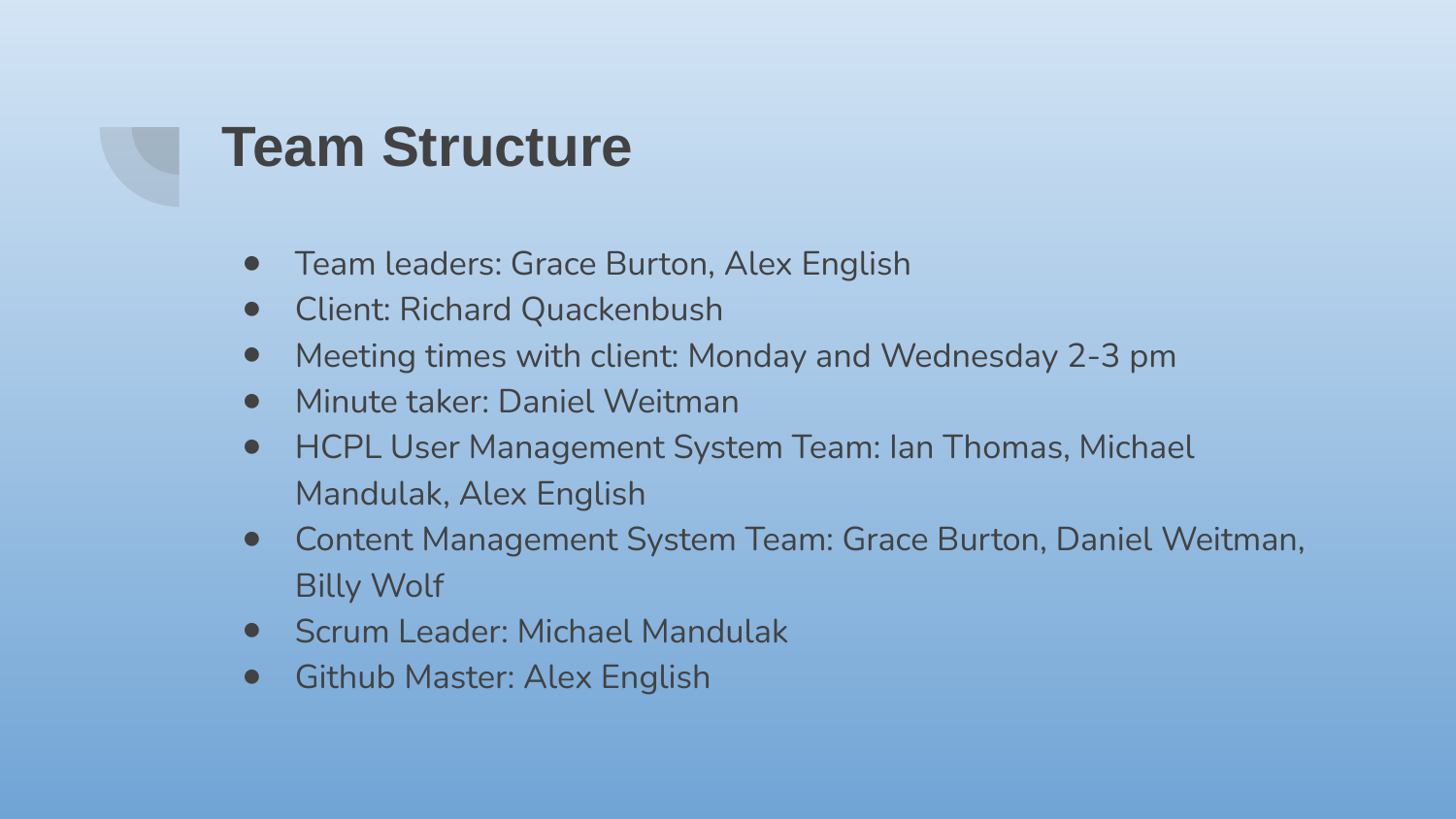

# Team Structure
Team leaders: Grace Burton, Alex English
Client: Richard Quackenbush
Meeting times with client: Monday and Wednesday 2-3 pm
Minute taker: Daniel Weitman
HCPL User Management System Team: Ian Thomas, Michael Mandulak, Alex English
Content Management System Team: Grace Burton, Daniel Weitman, Billy Wolf
Scrum Leader: Michael Mandulak
Github Master: Alex English